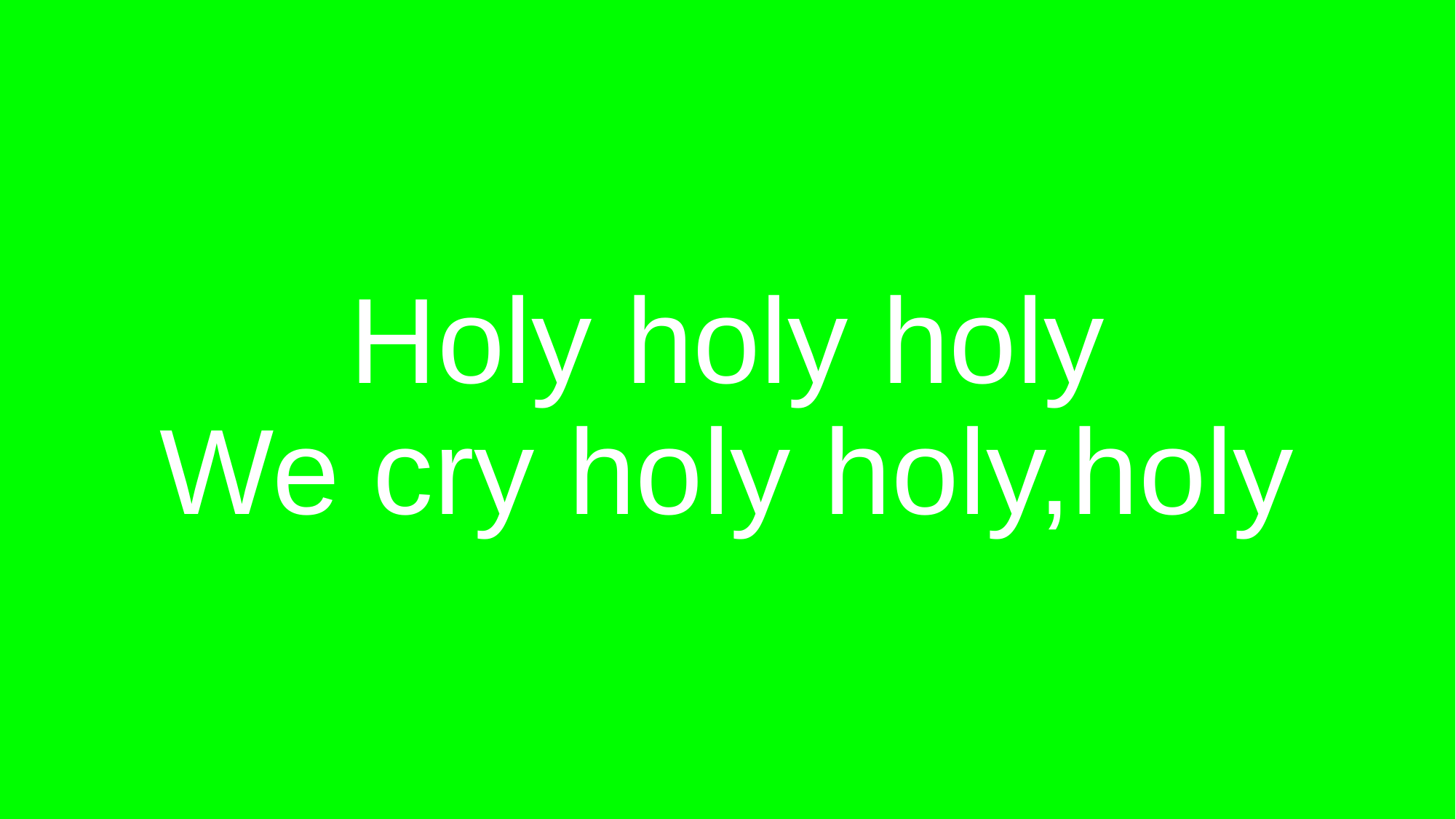

# Holy holy holy We cry holy holy,holy